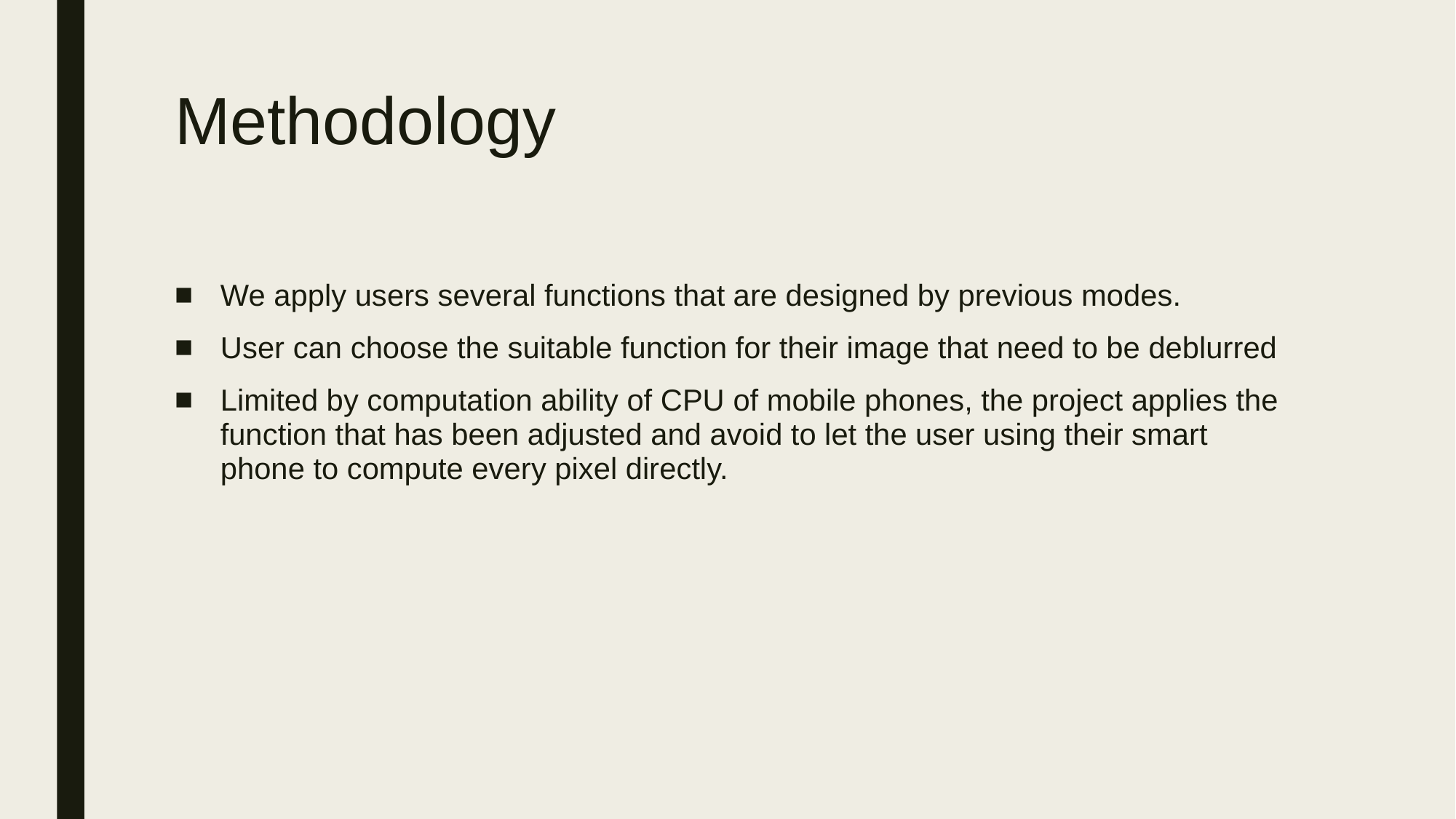

# Methodology
We apply users several functions that are designed by previous modes.
User can choose the suitable function for their image that need to be deblurred
Limited by computation ability of CPU of mobile phones, the project applies the function that has been adjusted and avoid to let the user using their smart phone to compute every pixel directly.